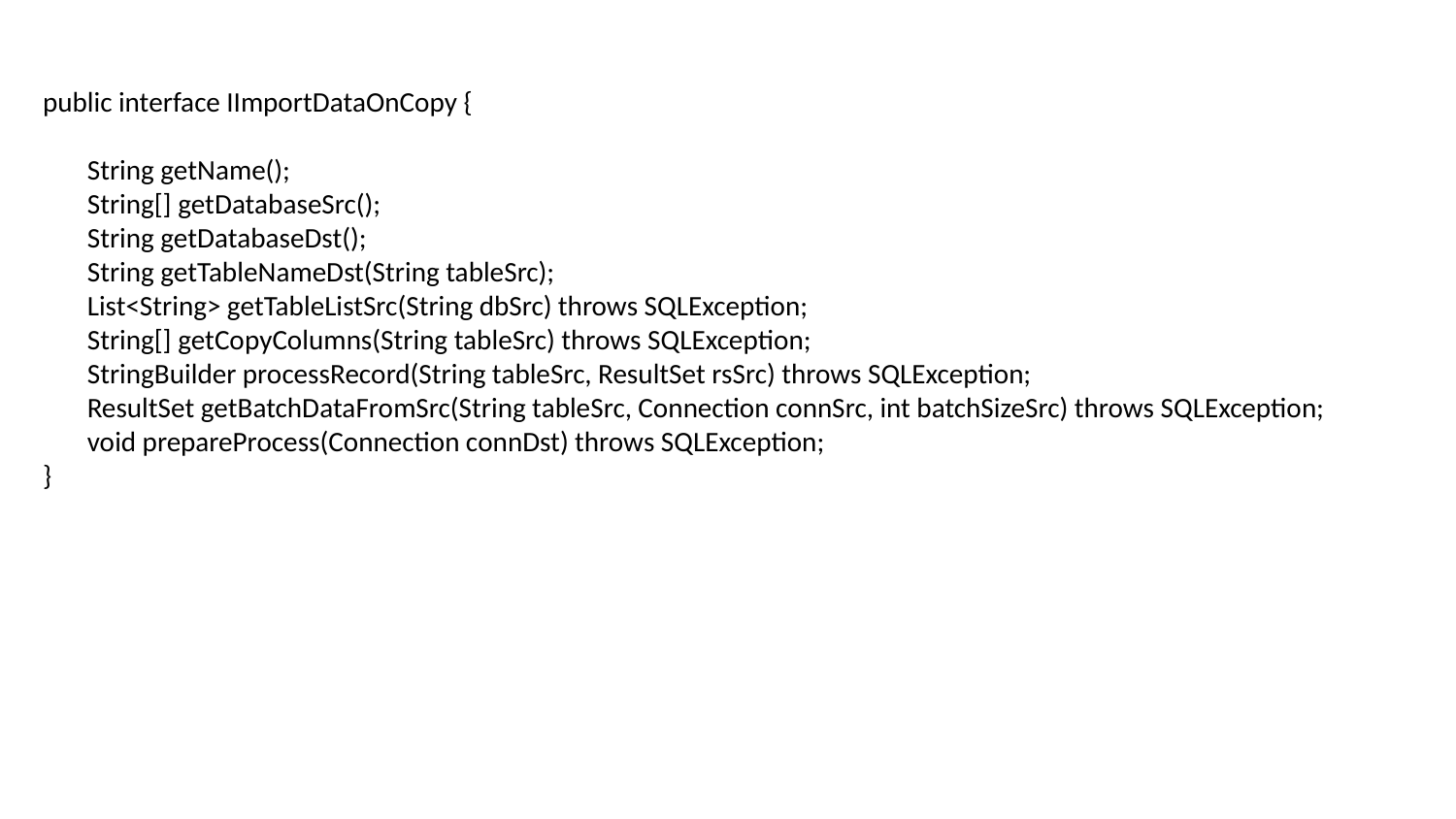

public interface IImportDataOnCopy {

       String getName();
       String[] getDatabaseSrc();
       String getDatabaseDst();
       String getTableNameDst(String tableSrc);
       List<String> getTableListSrc(String dbSrc) throws SQLException;
       String[] getCopyColumns(String tableSrc) throws SQLException;
       StringBuilder processRecord(String tableSrc, ResultSet rsSrc) throws SQLException;
       ResultSet getBatchDataFromSrc(String tableSrc, Connection connSrc, int batchSizeSrc) throws SQLException;
       void prepareProcess(Connection connDst) throws SQLException;
}